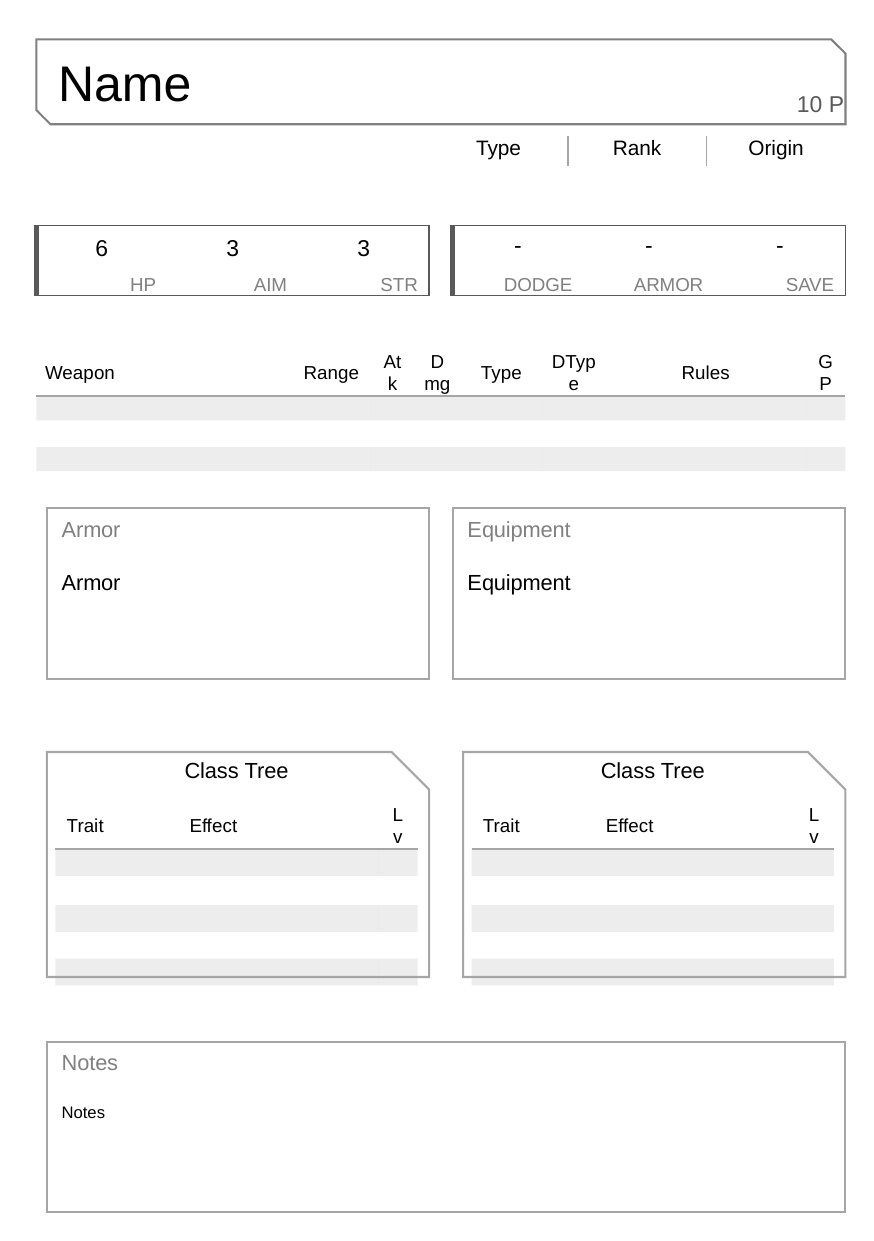

Name
10 P
| Type | Rank | Origin |
| --- | --- | --- |
| - | - | - |
| --- | --- | --- |
| DODGE | ARMOR | SAVE |
| 6 | 3 | 3 |
| --- | --- | --- |
| HP | AIM | STR |
| Weapon | Range | Atk | Dmg | Type | DType | Rules | GP |
| --- | --- | --- | --- | --- | --- | --- | --- |
|  |  |  |  |  |  |  |  |
|  |  |  |  |  |  |  |  |
|  |  |  |  |  |  |  |  |
Armor

Armor
Equipment

Equipment
Class Tree
Class Tree

| Trait | Effect | Lv |
| --- | --- | --- |
|  |  |  |
|  |  |  |
|  |  |  |
|  |  |  |
|  |  |  |
| Trait | Effect | Lv |
| --- | --- | --- |
|  |  |  |
|  |  |  |
|  |  |  |
|  |  |  |
|  |  |  |
Notes

Notes